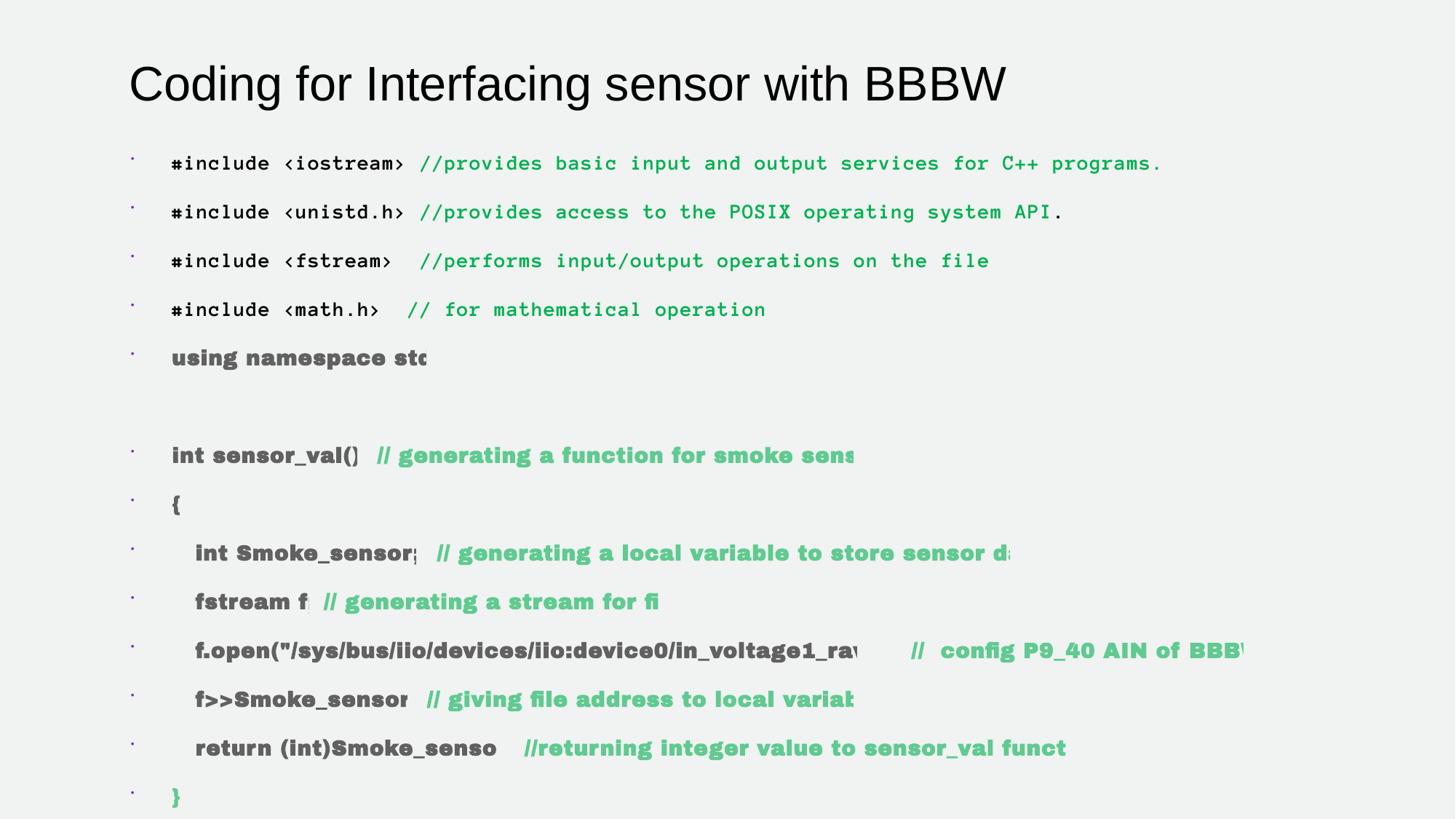

# Coding for Interfacing sensor with BBBW
#include <iostream> //provides basic input and output services for C++ programs.
#include <unistd.h> //provides access to the POSIX operating system API.
#include <fstream>  //performs input/output operations on the file
#include <math.h>  // for mathematical operation
using namespace std;

int sensor_val()  // generating a function for smoke sensor
{
   int Smoke_sensor;  // generating a local variable to store sensor data
   fstream f; // generating a stream for file
   f.open("/sys/bus/iio/devices/iio:device0/in_voltage1_raw"); //  config P9_40 AIN of BBBW
   f>>Smoke_sensor; // giving file address to local variable
   return (int)Smoke_sensor; //returning integer value to sensor_val function
}